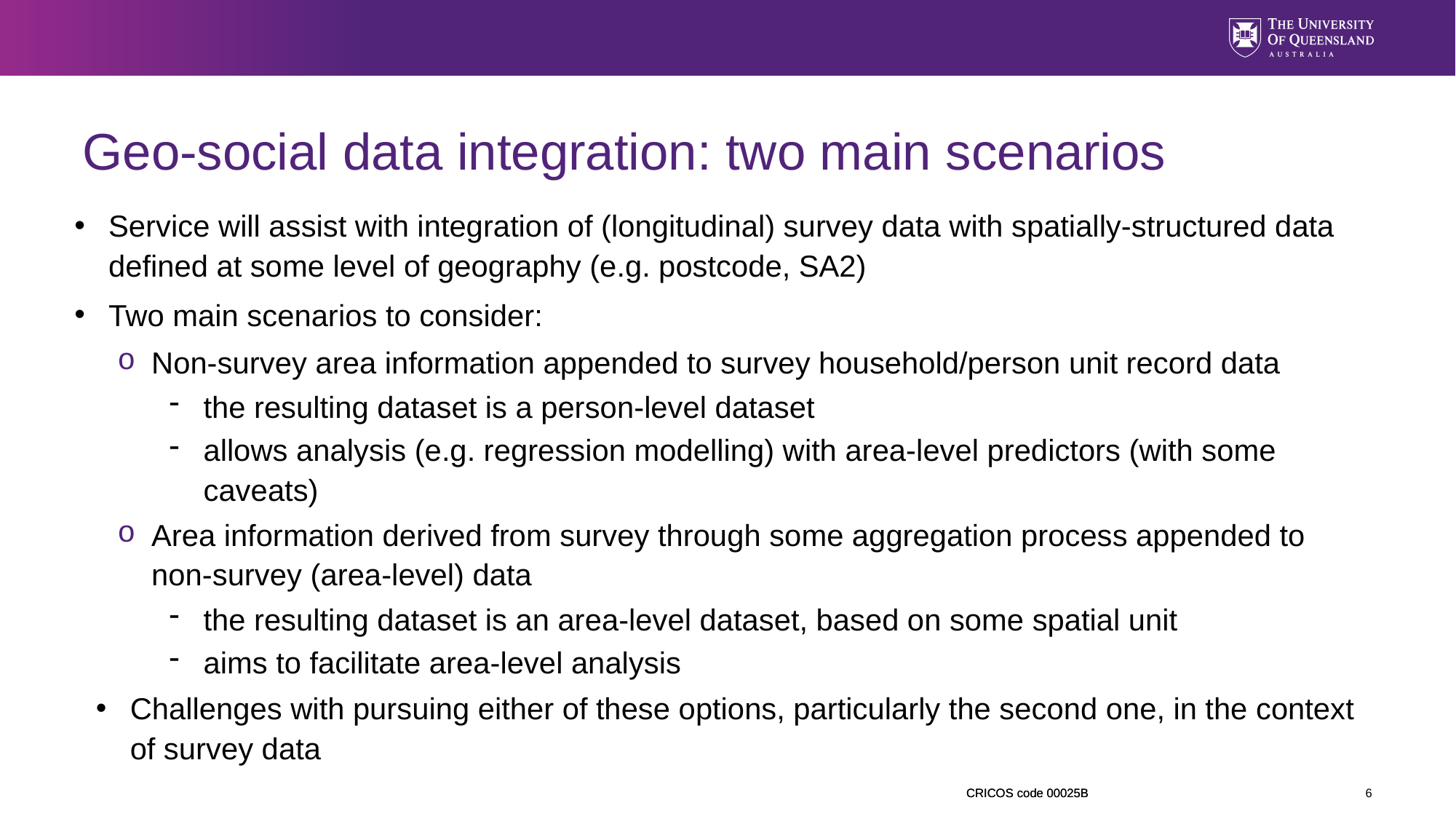

# Geo-social data integration: two main scenarios
Service will assist with integration of (longitudinal) survey data with spatially-structured data defined at some level of geography (e.g. postcode, SA2)
Two main scenarios to consider:
Non-survey area information appended to survey household/person unit record data
the resulting dataset is a person-level dataset
allows analysis (e.g. regression modelling) with area-level predictors (with some caveats)
Area information derived from survey through some aggregation process appended to non-survey (area-level) data
the resulting dataset is an area-level dataset, based on some spatial unit
aims to facilitate area-level analysis
Challenges with pursuing either of these options, particularly the second one, in the context of survey data
6